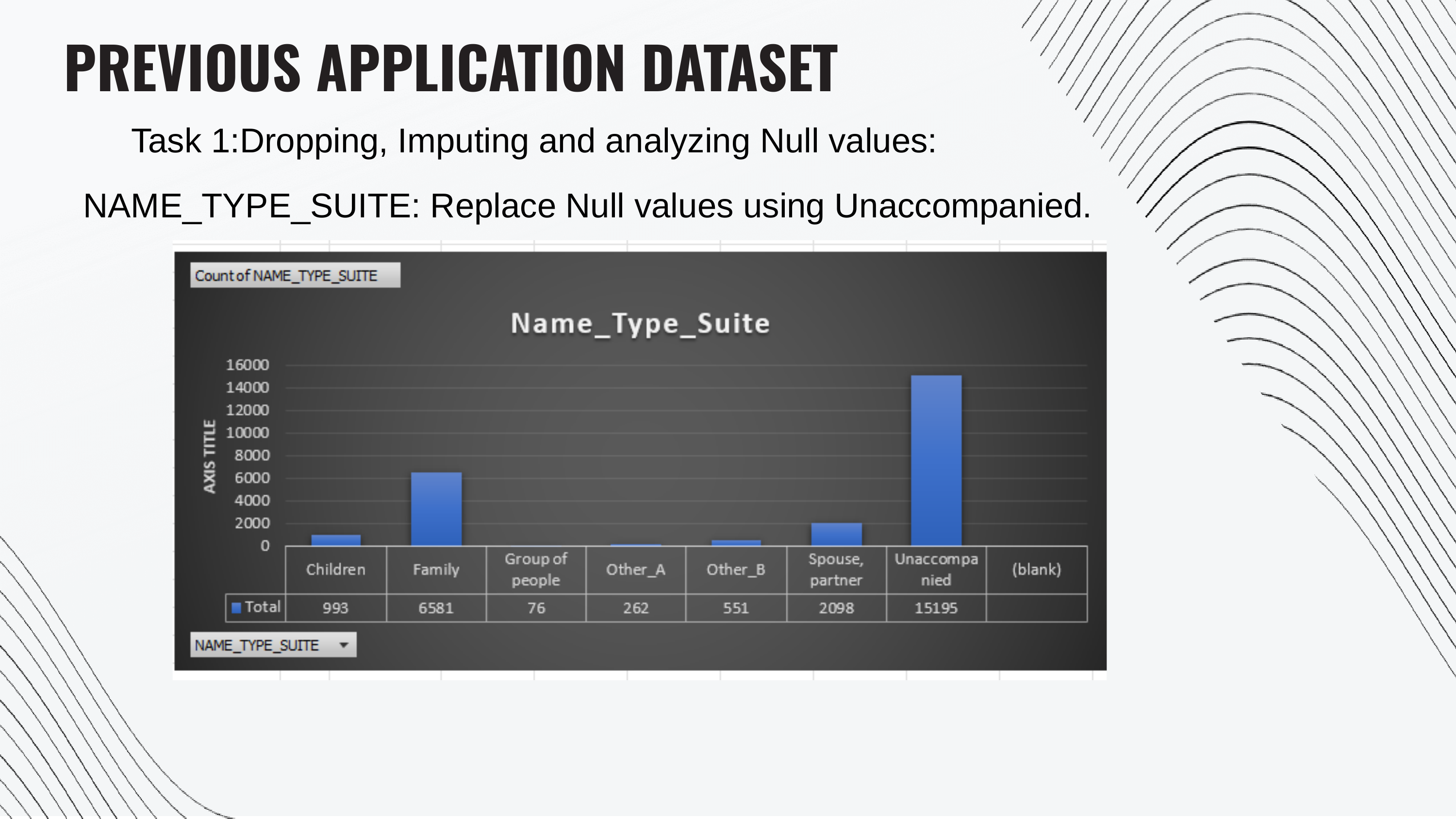

PREVIOUS APPLICATION DATASET

Task 1:Dropping, Imputing and analyzing Null values:
NAME_TYPE_SUITE: Replace Null values using Unaccompanied.